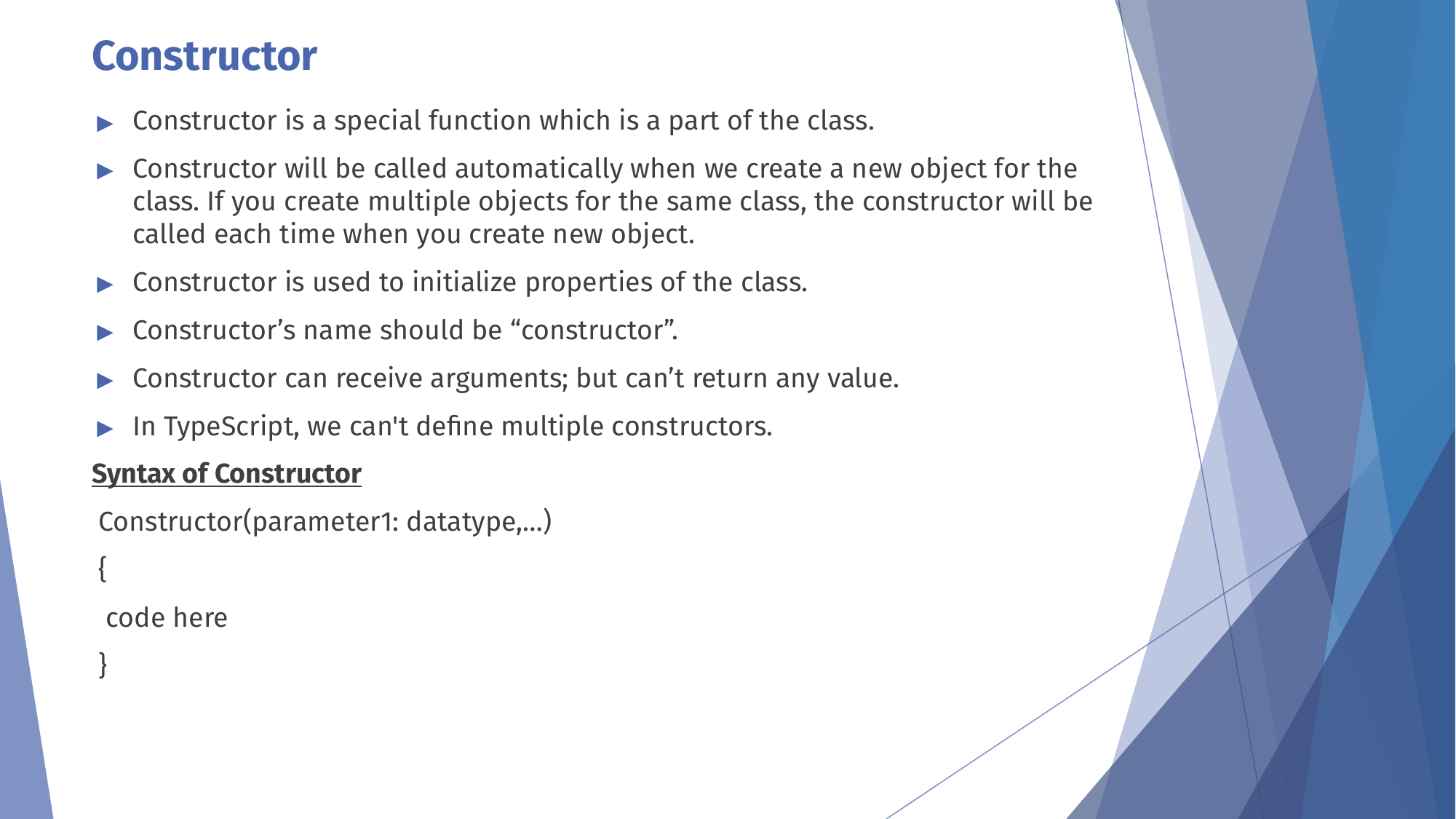

# Constructor
Constructor is a special function which is a part of the class.
Constructor will be called automatically when we create a new object for the class. If you create multiple objects for the same class, the constructor will be called each time when you create new object.
Constructor is used to initialize properties of the class.
Constructor’s name should be “constructor”.
Constructor can receive arguments; but can’t return any value.
In TypeScript, we can't define multiple constructors.
Syntax of Constructor
Constructor(parameter1: datatype,…)
{
 code here
}